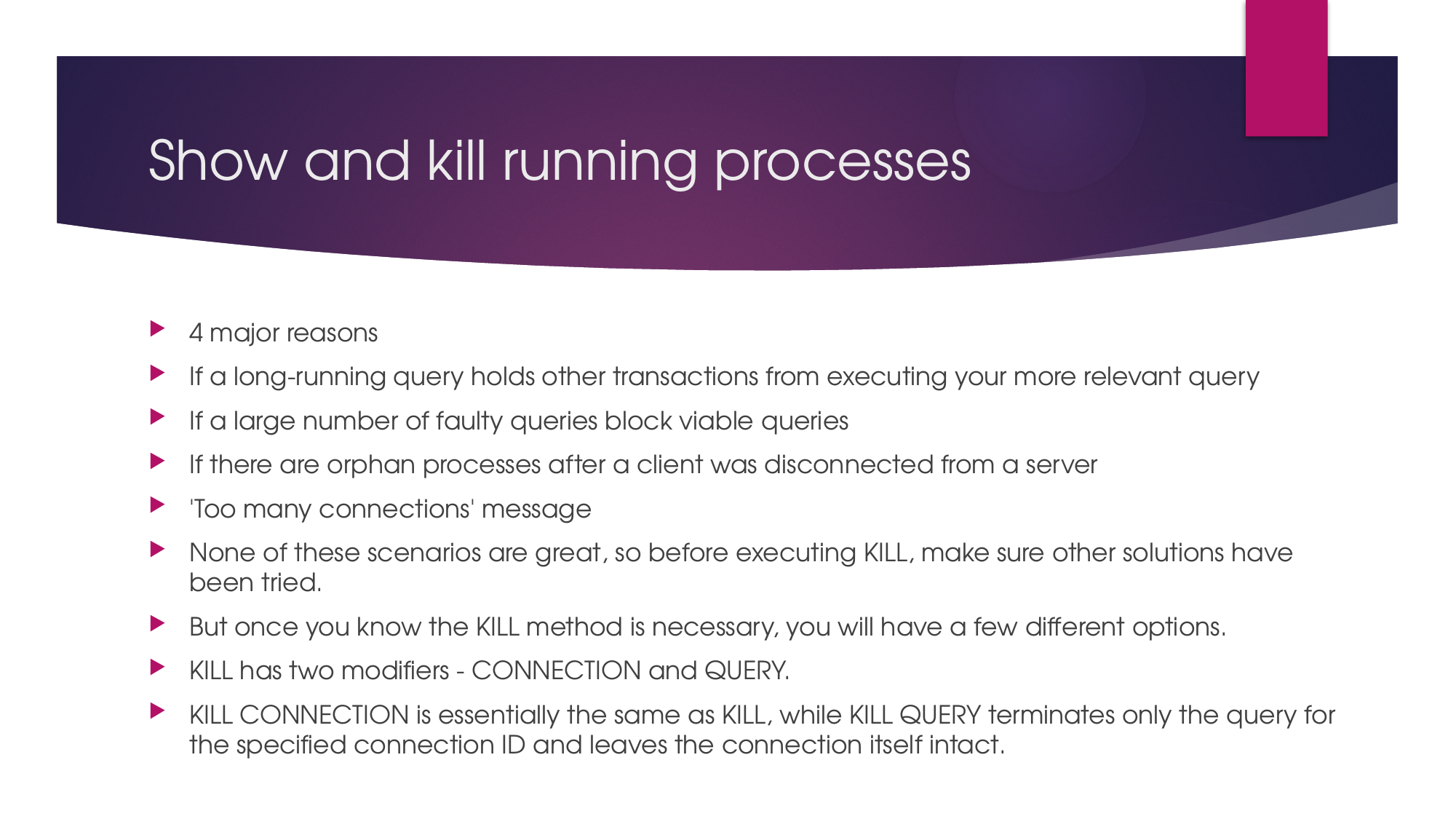

# Show and kill running processes
4 major reasons
If a long-running query holds other transactions from executing your more relevant query
If a large number of faulty queries block viable queries
If there are orphan processes after a client was disconnected from a server
'Too many connections' message
None of these scenarios are great, so before executing KILL, make sure other solutions have been tried.
But once you know the KILL method is necessary, you will have a few different options.
KILL has two modifiers - CONNECTION and QUERY.
KILL CONNECTION is essentially the same as KILL, while KILL QUERY terminates only the query for the specified connection ID and leaves the connection itself intact.